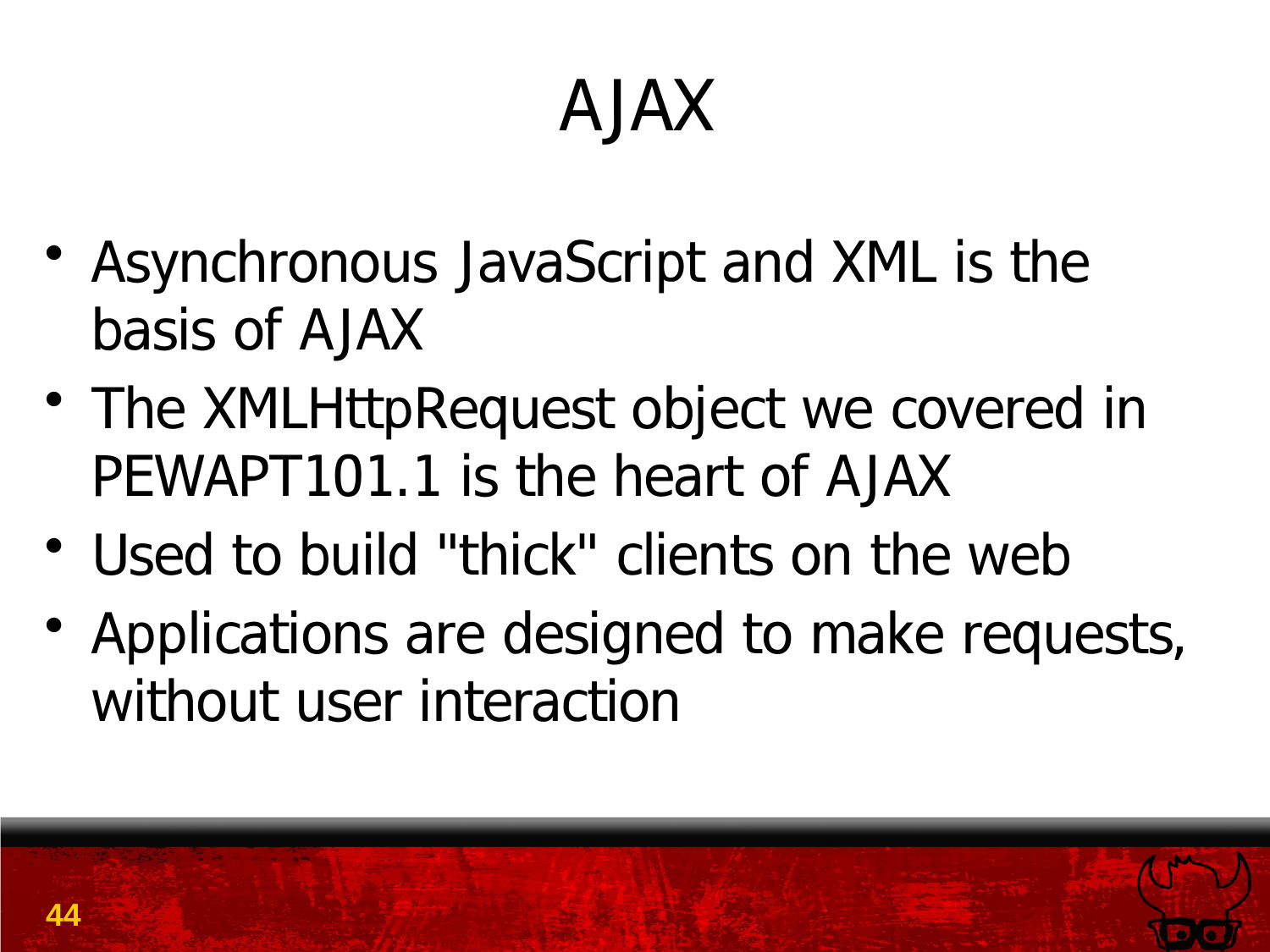

# AJAX
Asynchronous JavaScript and XML is the basis of AJAX
The XMLHttpRequest object we covered in PEWAPT101.1 is the heart of AJAX
Used to build "thick" clients on the web
Applications are designed to make requests, without user interaction